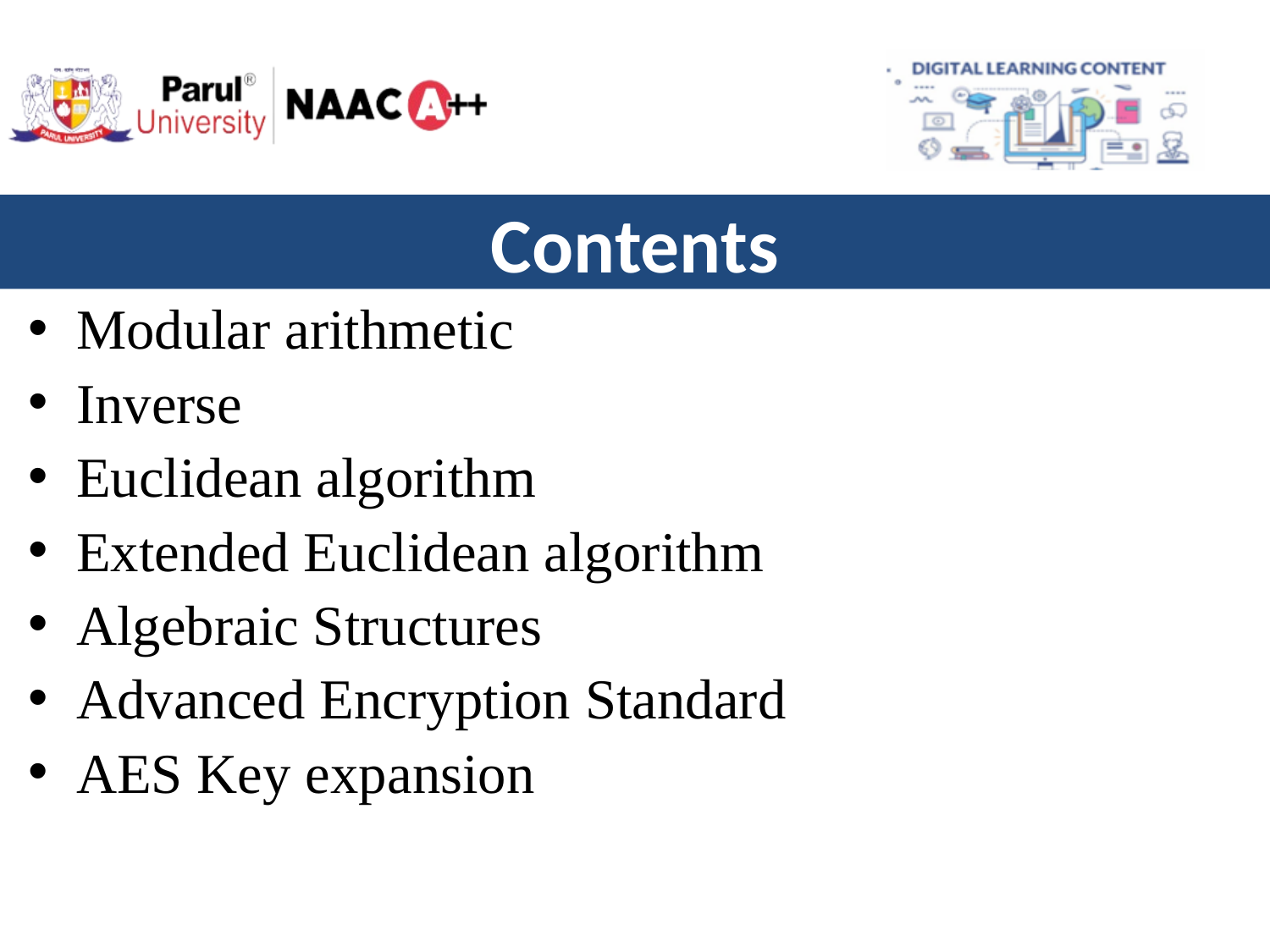

# Contents
Modular arithmetic
Inverse
Euclidean algorithm
Extended Euclidean algorithm
Algebraic Structures
Advanced Encryption Standard
AES Key expansion